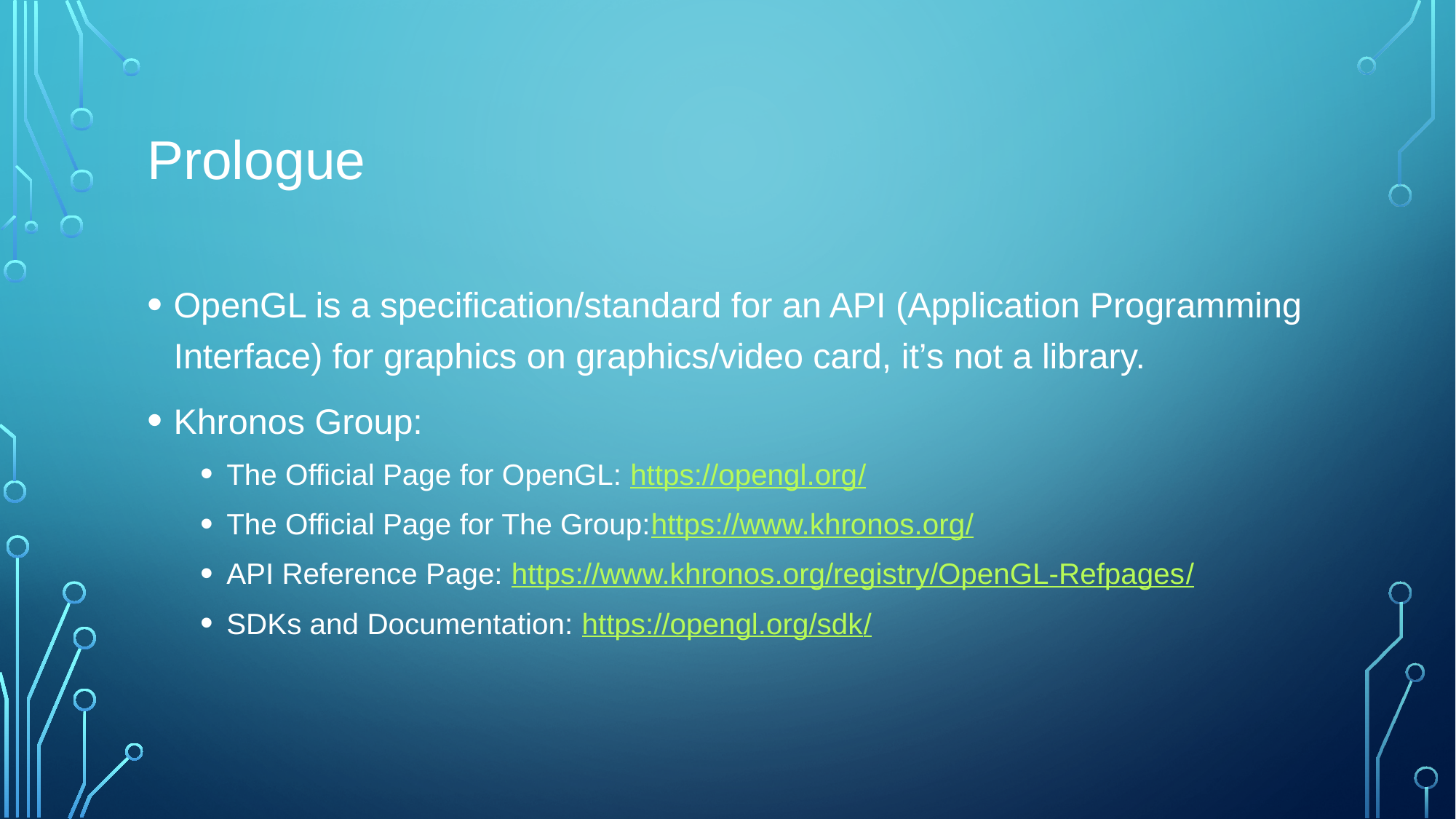

# Prologue
OpenGL is a specification/standard for an API (Application Programming Interface) for graphics on graphics/video card, it’s not a library.
Khronos Group:
The Official Page for OpenGL: https://opengl.org/
The Official Page for The Group:https://www.khronos.org/
API Reference Page: https://www.khronos.org/registry/OpenGL-Refpages/
SDKs and Documentation: https://opengl.org/sdk/